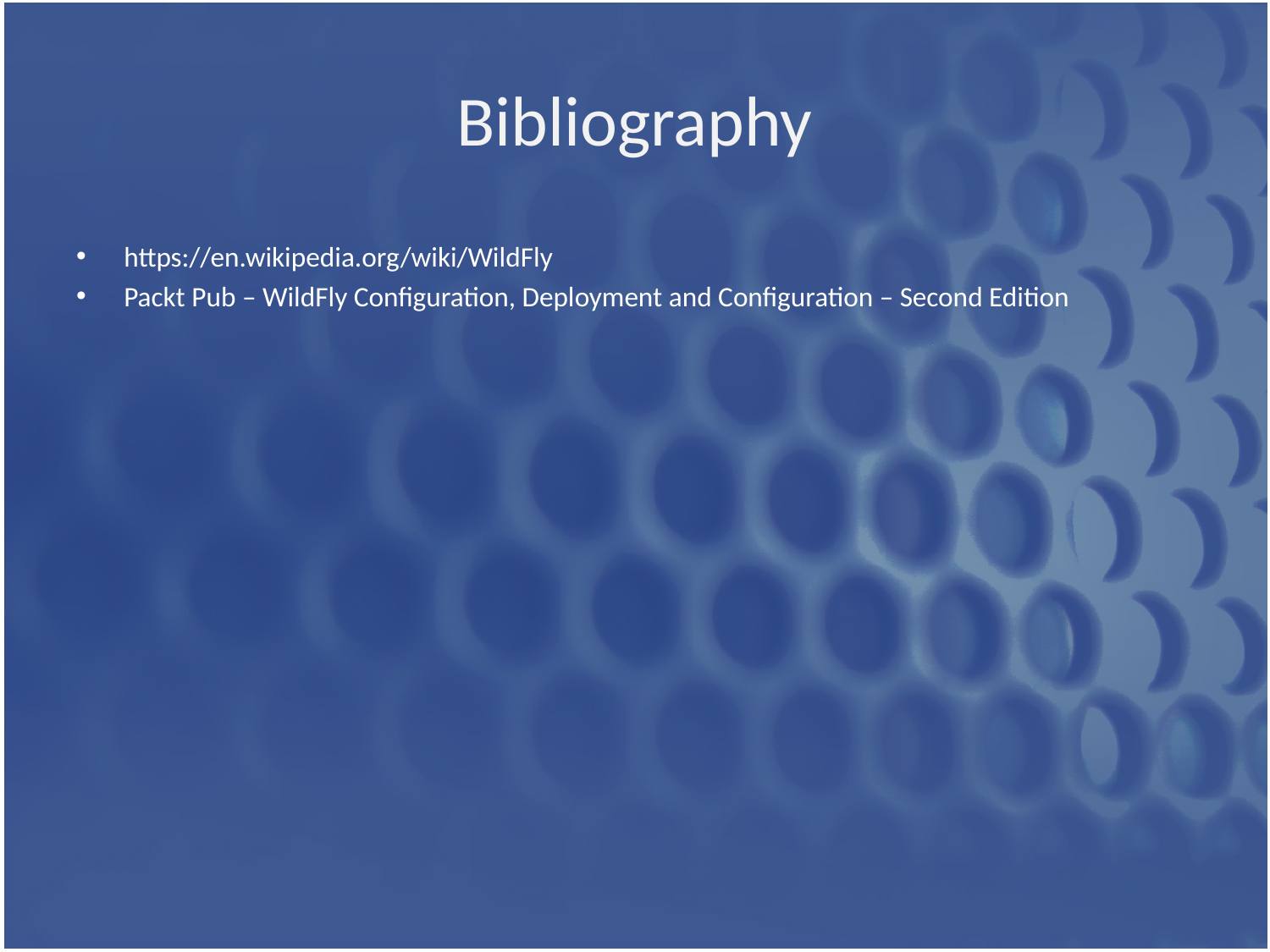

# Bibliography
https://en.wikipedia.org/wiki/WildFly
Packt Pub – WildFly Configuration, Deployment and Configuration – Second Edition